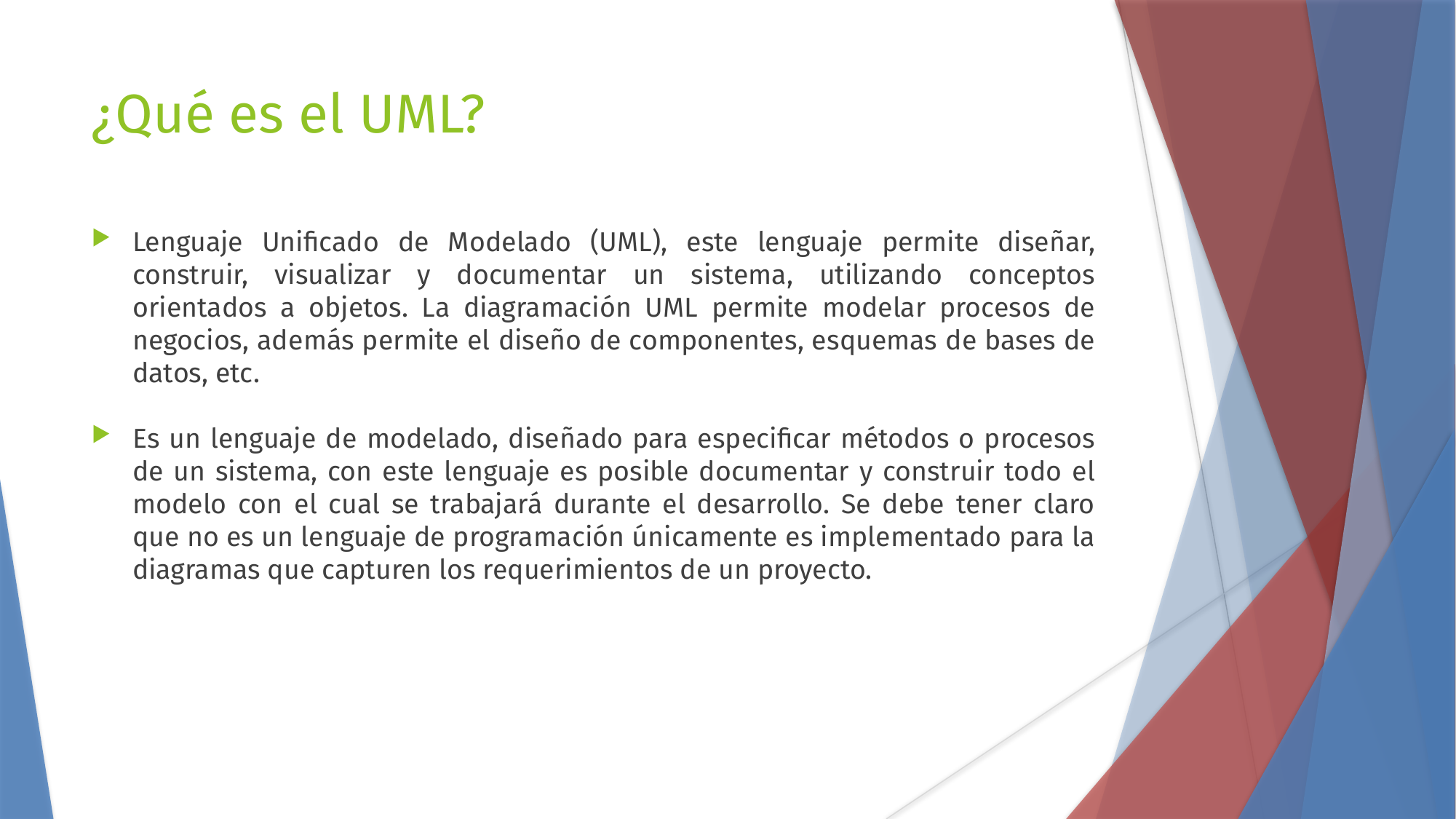

¿Qué es el UML?

Lenguaje Unificado de Modelado (UML), este lenguaje permite diseñar, construir, visualizar y documentar un sistema, utilizando conceptos orientados a objetos. La diagramación UML permite modelar procesos de negocios, además permite el diseño de componentes, esquemas de bases de datos, etc.

Es un lenguaje de modelado, diseñado para especificar métodos o procesos de un sistema, con este lenguaje es posible documentar y construir todo el modelo con el cual se trabajará durante el desarrollo. Se debe tener claro que no es un lenguaje de programación únicamente es implementado para la diagramas que capturen los requerimientos de un proyecto.